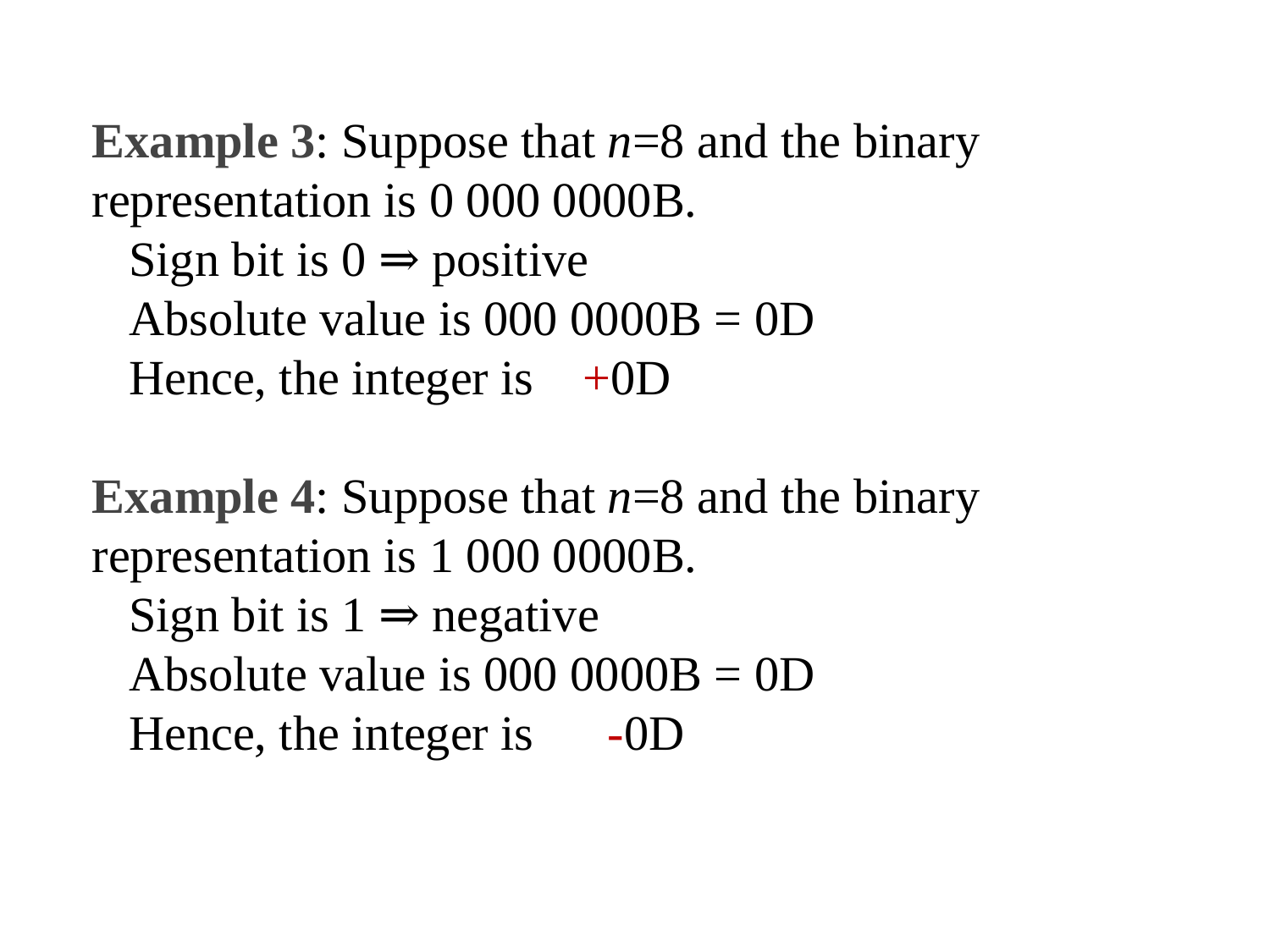

Example 3: Suppose that n=8 and the binary representation is 0 000 0000B.
   Sign bit is 0 ⇒ positive
   Absolute value is 000 0000B = 0D
   Hence, the integer is    +0D

Example 4: Suppose that n=8 and the binary representation is 1 000 0000B.
   Sign bit is 1 ⇒ negative
   Absolute value is 000 0000B = 0D
   Hence, the integer is      -0D